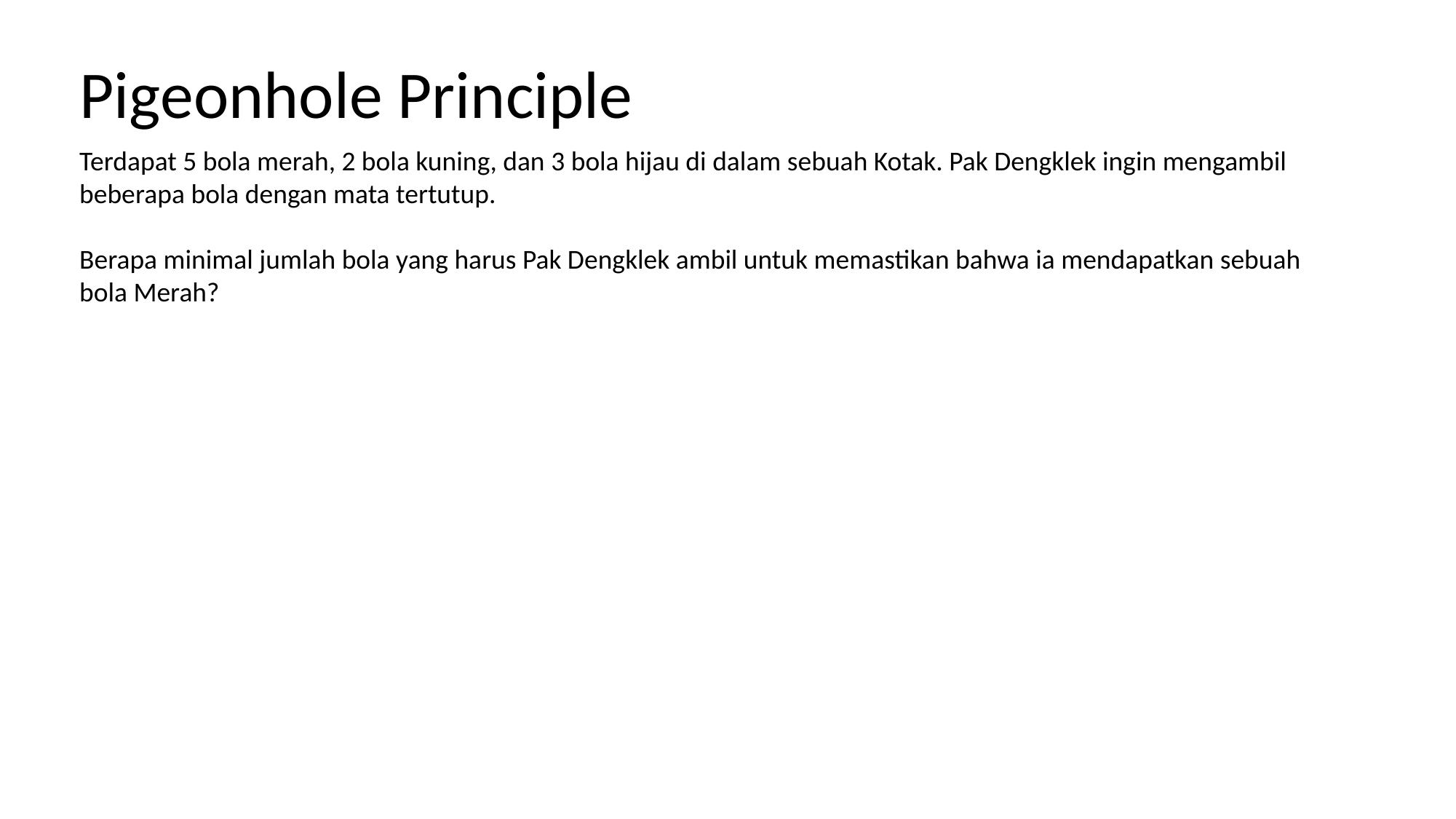

# Pigeonhole Principle
Terdapat 5 bola merah, 2 bola kuning, dan 3 bola hijau di dalam sebuah Kotak. Pak Dengklek ingin mengambil beberapa bola dengan mata tertutup.

Berapa minimal jumlah bola yang harus Pak Dengklek ambil untuk memastikan bahwa ia mendapatkan sebuah bola Merah?